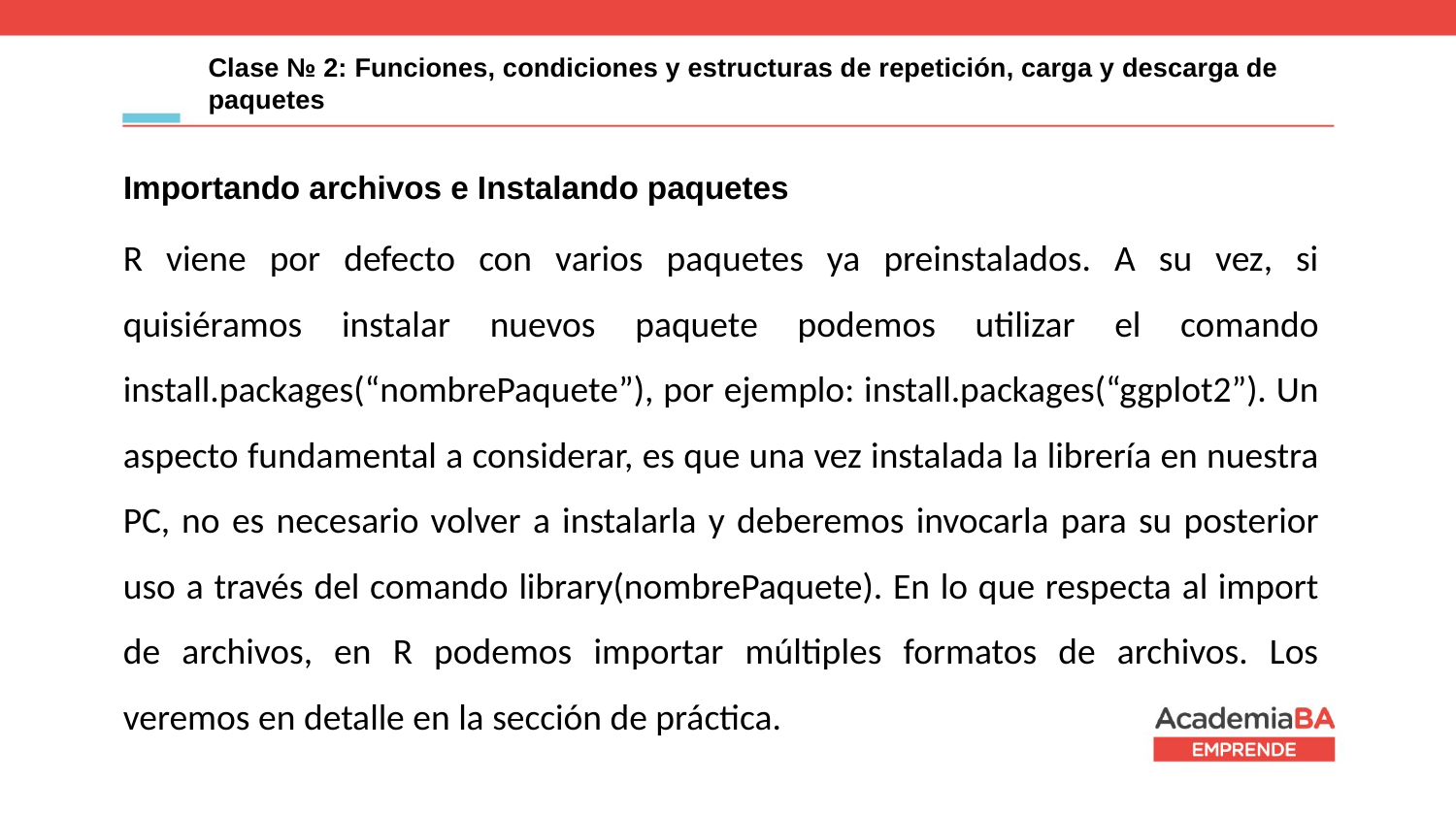

Clase № 2: Funciones, condiciones y estructuras de repetición, carga y descarga de paquetes
# Importando archivos e Instalando paquetes
R viene por defecto con varios paquetes ya preinstalados. A su vez, si quisiéramos instalar nuevos paquete podemos utilizar el comando install.packages(“nombrePaquete”), por ejemplo: install.packages(“ggplot2”). Un aspecto fundamental a considerar, es que una vez instalada la librería en nuestra PC, no es necesario volver a instalarla y deberemos invocarla para su posterior uso a través del comando library(nombrePaquete). En lo que respecta al import de archivos, en R podemos importar múltiples formatos de archivos. Los veremos en detalle en la sección de práctica.